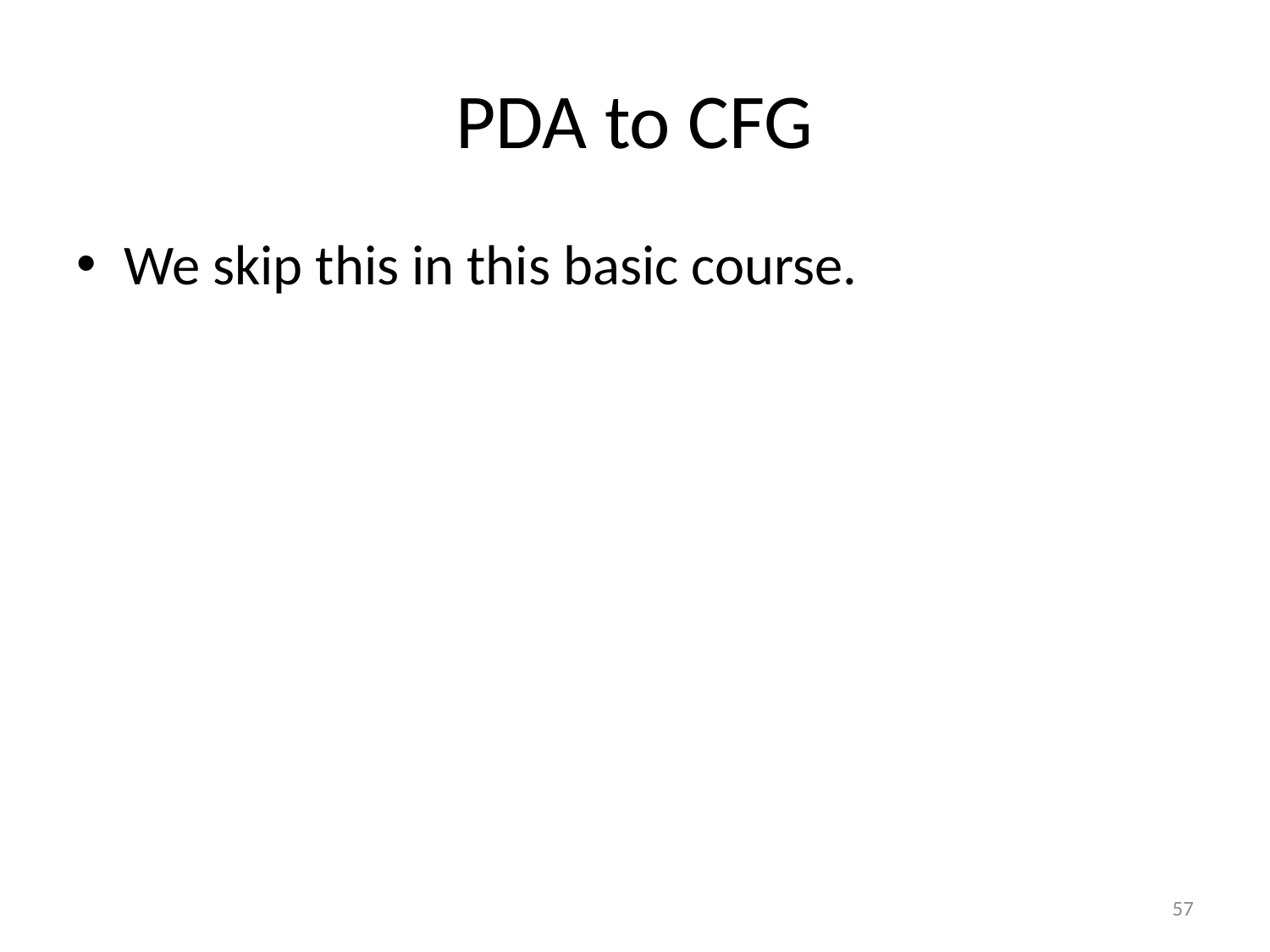

# PDA to CFG
We skip this in this basic course.
57